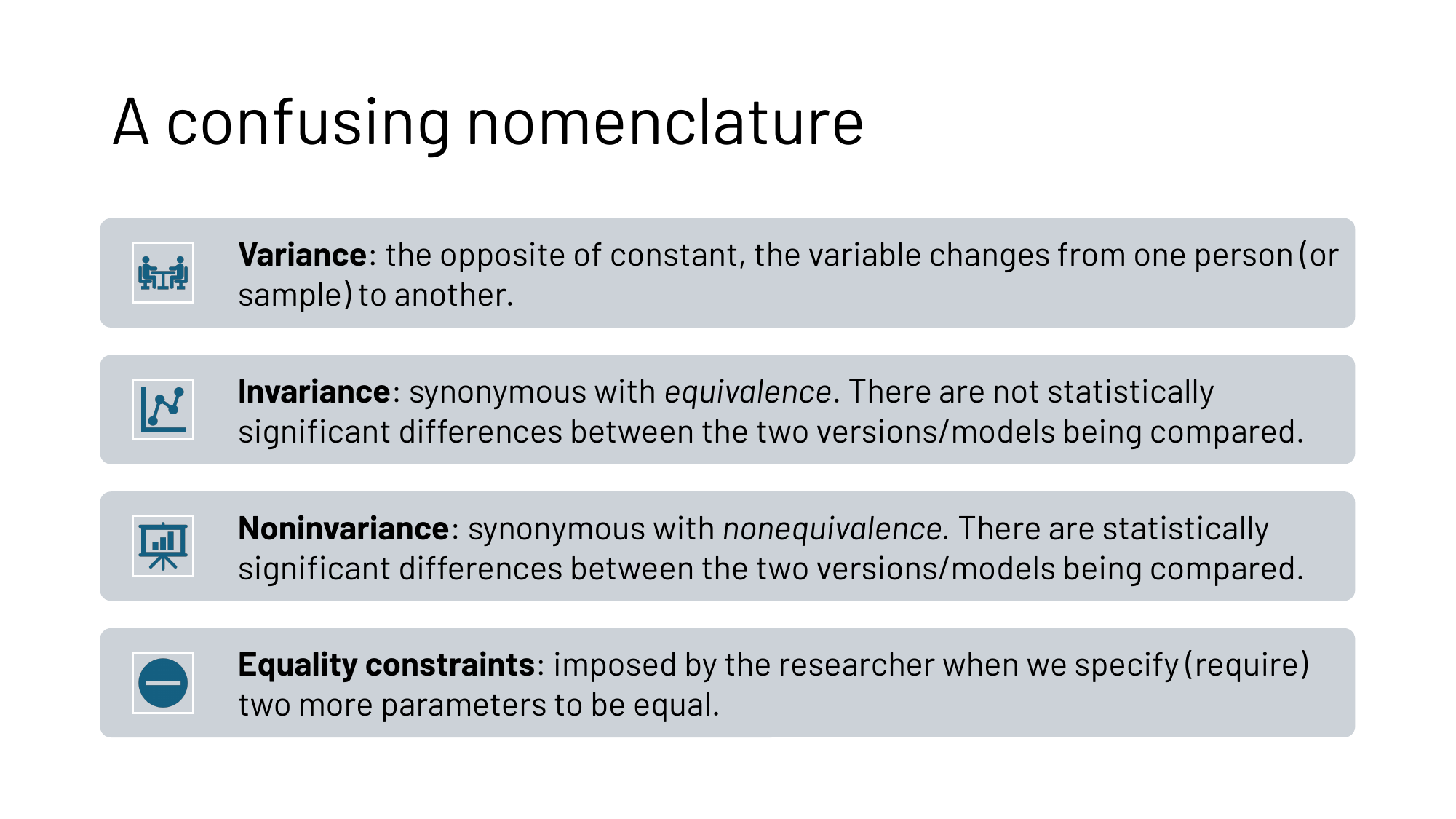

# A confusing nomenclature
Variance: the opposite of constant, the variable changes from one person (or sample) to another.
Invariance: synonymous with equivalence. There are not statistically significant differences between the two versions/models being compared.
Noninvariance: synonymous with nonequivalence. There are statistically significant differences between the two versions/models being compared.
Equality constraints: imposed by the researcher when we specify (require) two more parameters to be equal.